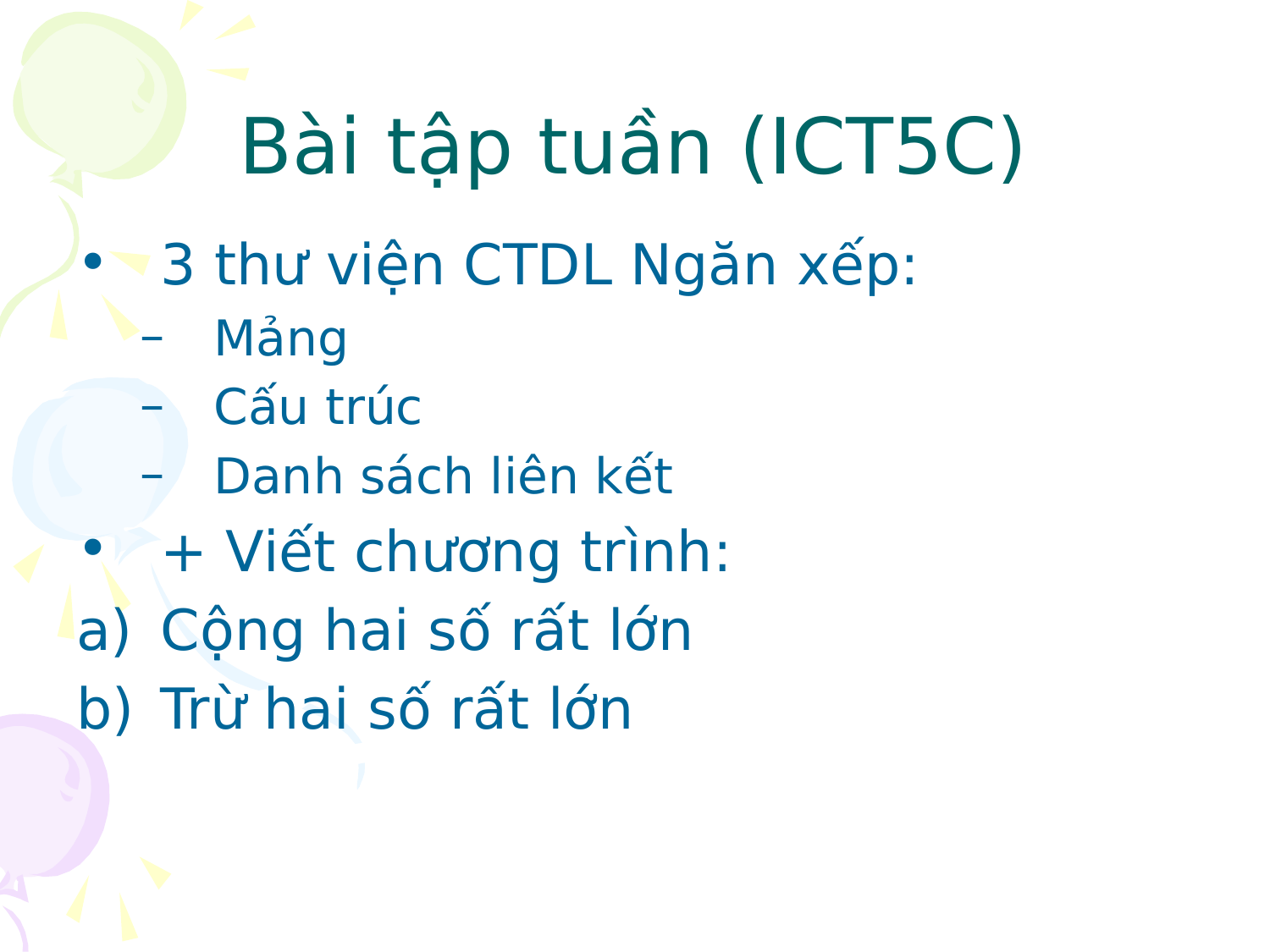

# Bài tập tuần (ICT5C)
3 thư viện CTDL Ngăn xếp:
Mảng
Cấu trúc
Danh sách liên kết
+ Viết chương trình:
Cộng hai số rất lớn
Trừ hai số rất lớn